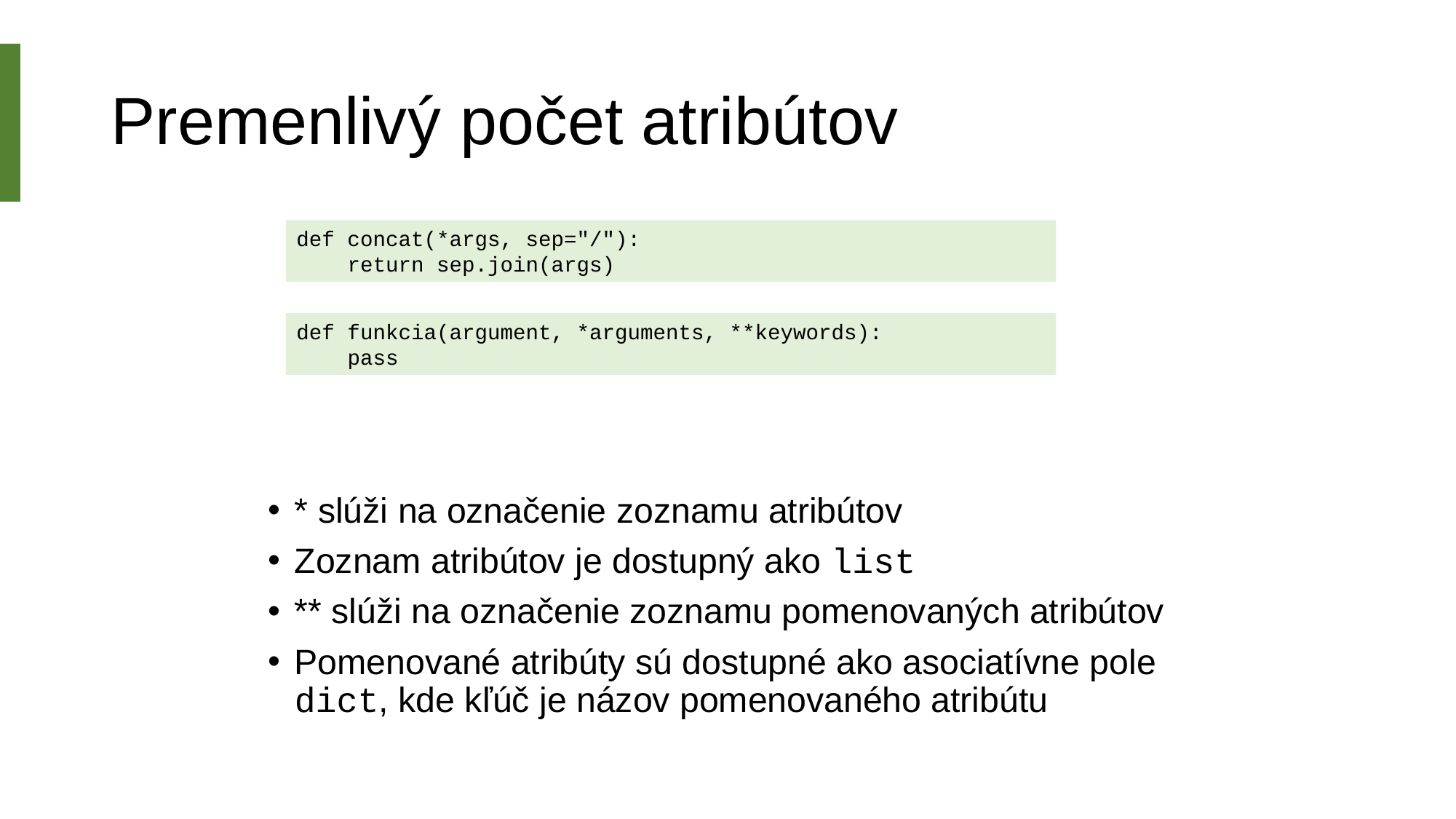

# Premenlivý počet atribútov
def concat(*args, sep="/"):
    return sep.join(args)
def funkcia(argument, *arguments, **keywords):
    pass
* slúži na označenie zoznamu atribútov
Zoznam atribútov je dostupný ako list
** slúži na označenie zoznamu pomenovaných atribútov
Pomenované atribúty sú dostupné ako asociatívne pole dict, kde kľúč je názov pomenovaného atribútu